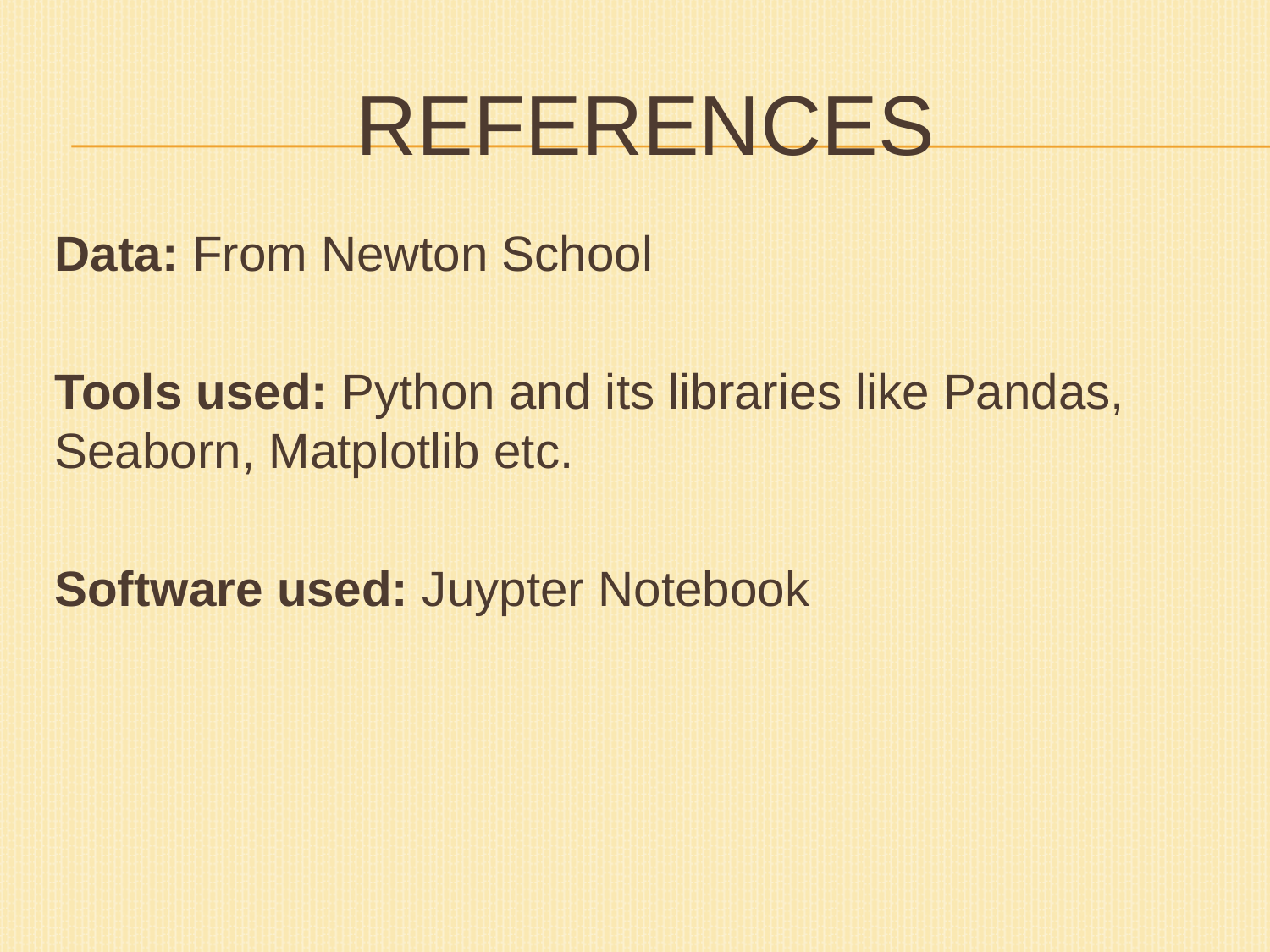

# References
Data: From Newton School

Tools used: Python and its libraries like Pandas, Seaborn, Matplotlib etc.

Software used: Juypter Notebook